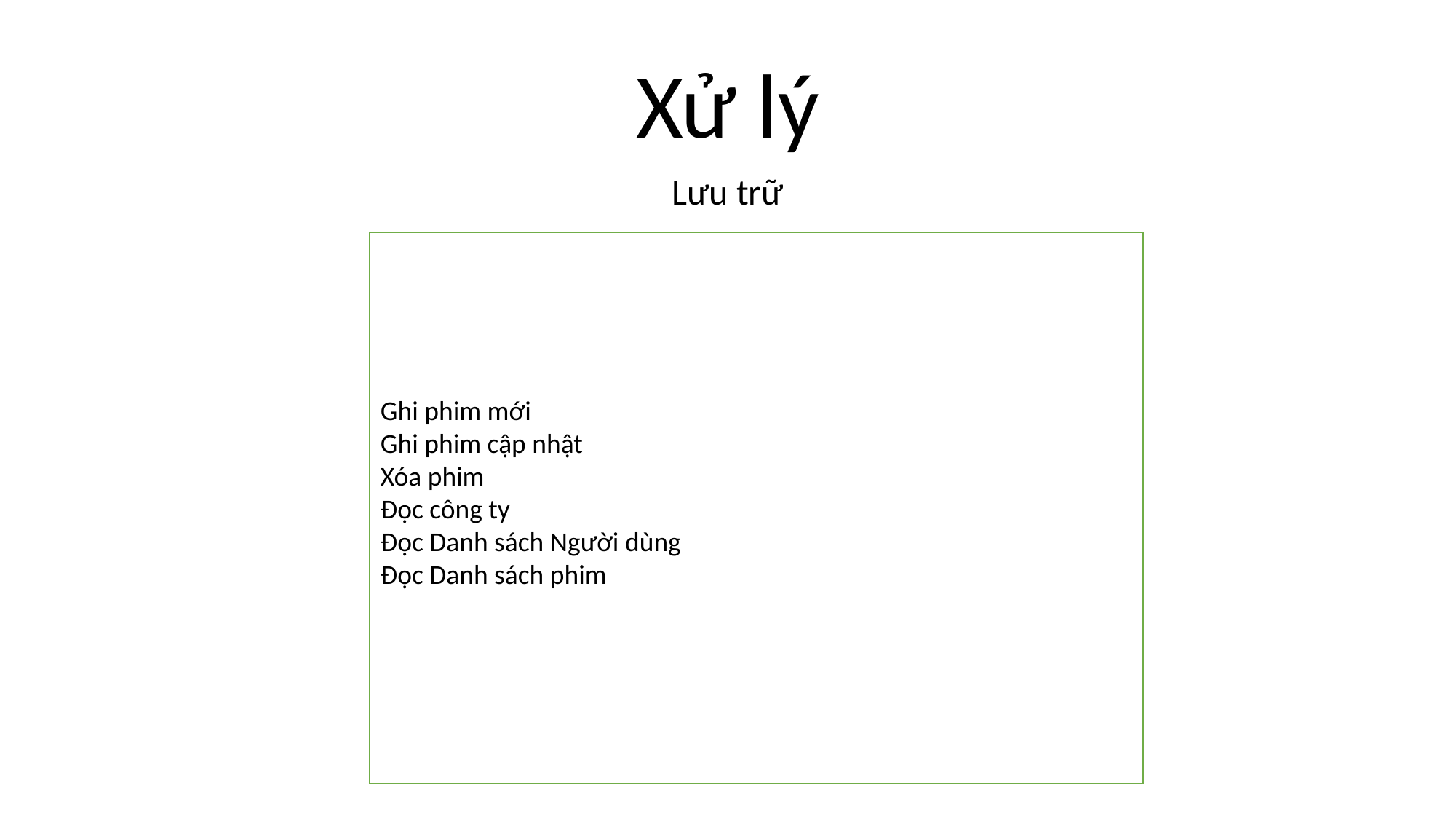

# Xử lý
Lưu trữ
Ghi phim mới
Ghi phim cập nhật
Xóa phim
Đọc công ty
Đọc Danh sách Người dùng
Đọc Danh sách phim